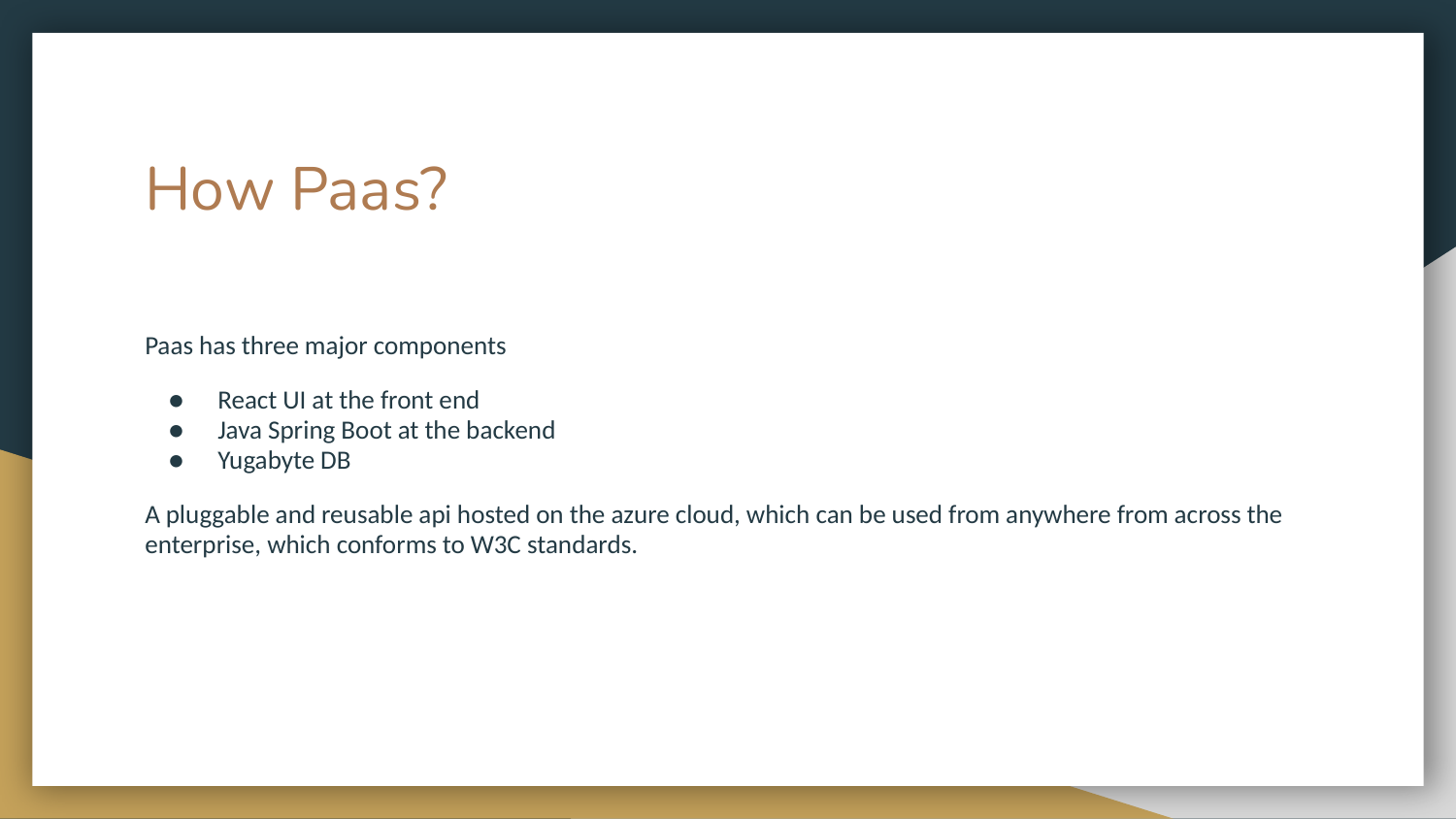

# How Paas?
Paas has three major components
React UI at the front end
Java Spring Boot at the backend
Yugabyte DB
A pluggable and reusable api hosted on the azure cloud, which can be used from anywhere from across the enterprise, which conforms to W3C standards.